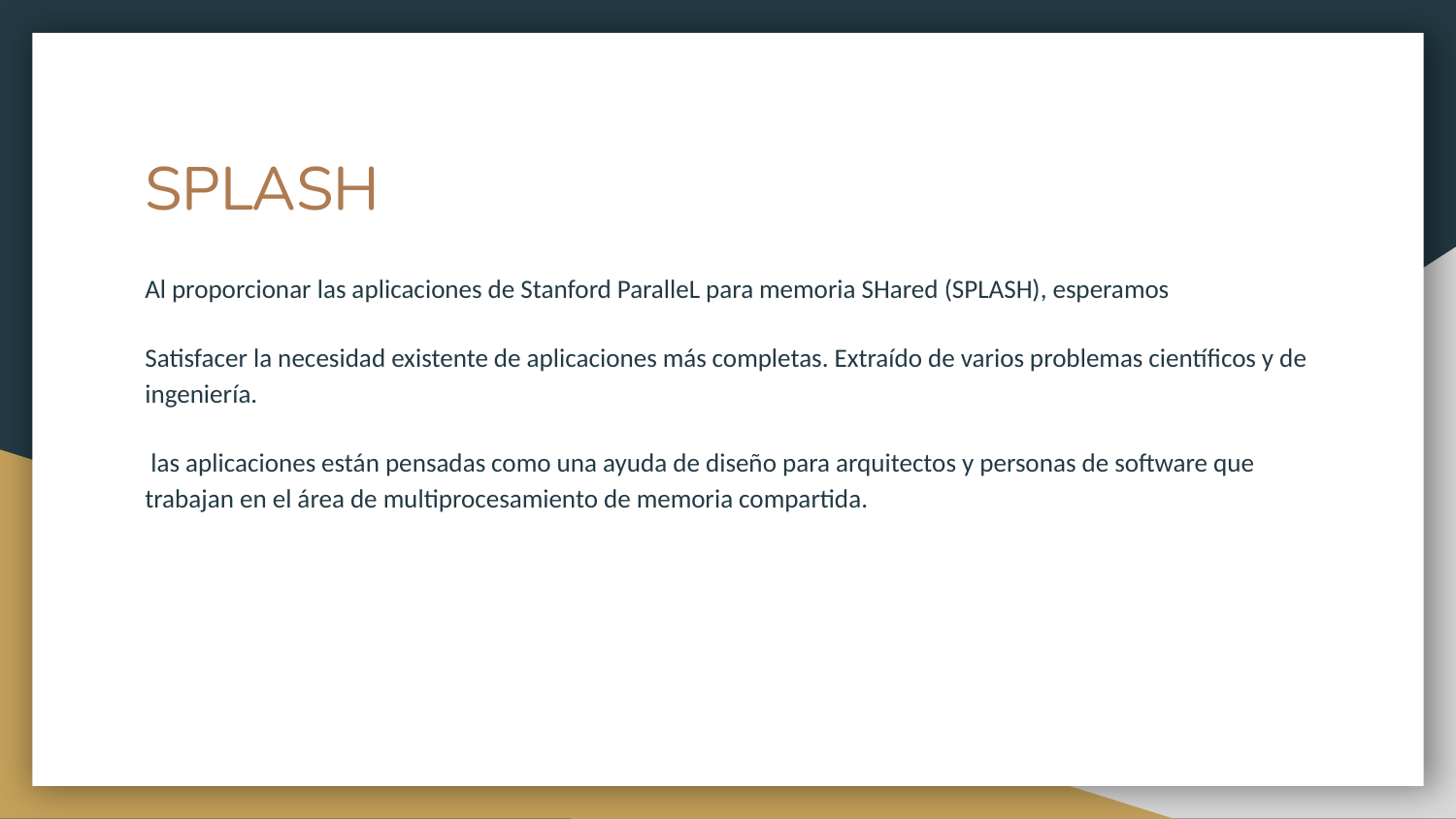

# SPLASH
Al proporcionar las aplicaciones de Stanford ParalleL para memoria SHared (SPLASH), esperamos
Satisfacer la necesidad existente de aplicaciones más completas. Extraído de varios problemas científicos y de ingeniería.
 las aplicaciones están pensadas como una ayuda de diseño para arquitectos y personas de software que trabajan en el área de multiprocesamiento de memoria compartida.